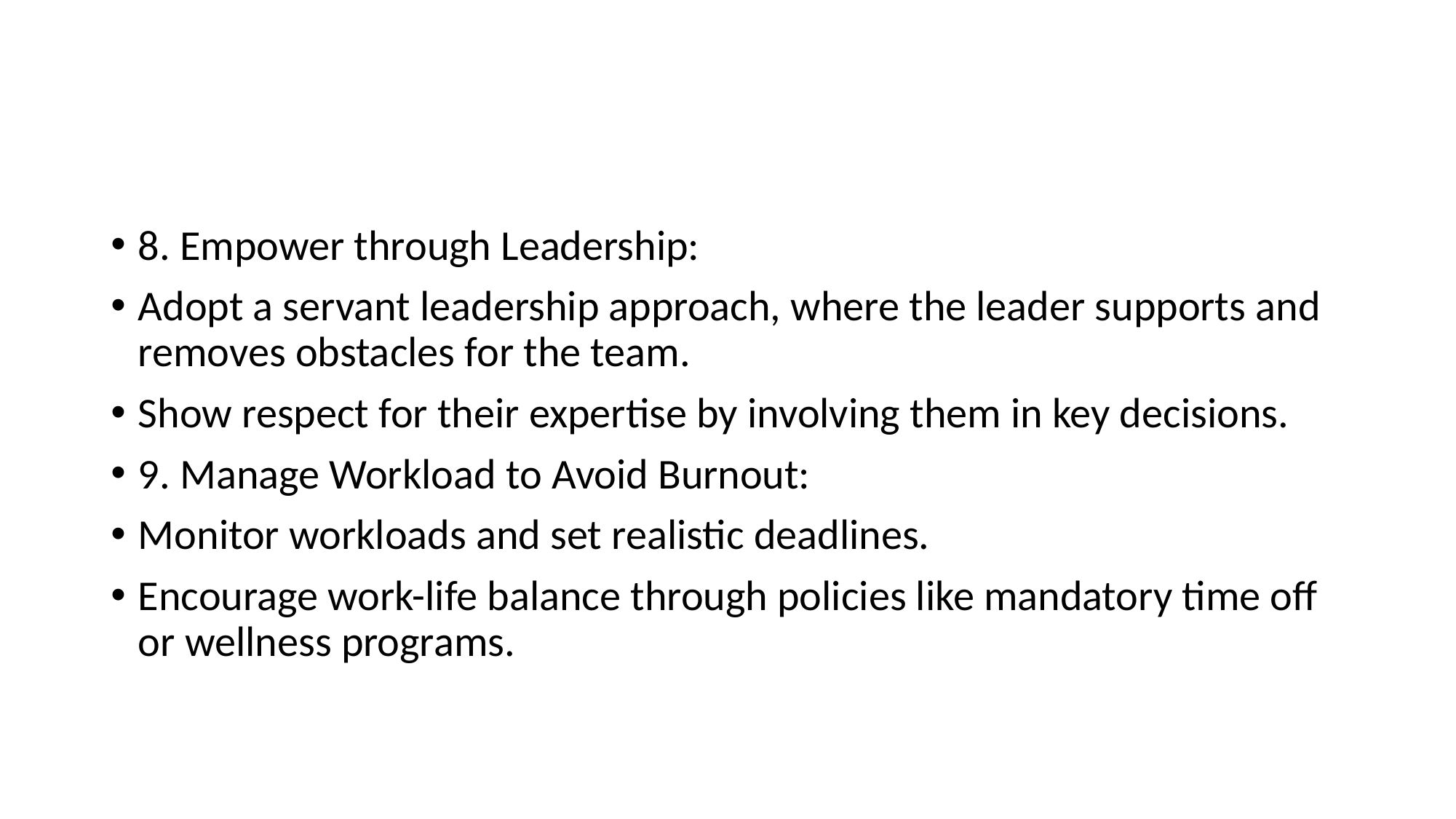

#
8. Empower through Leadership:
Adopt a servant leadership approach, where the leader supports and removes obstacles for the team.
Show respect for their expertise by involving them in key decisions.
9. Manage Workload to Avoid Burnout:
Monitor workloads and set realistic deadlines.
Encourage work-life balance through policies like mandatory time off or wellness programs.